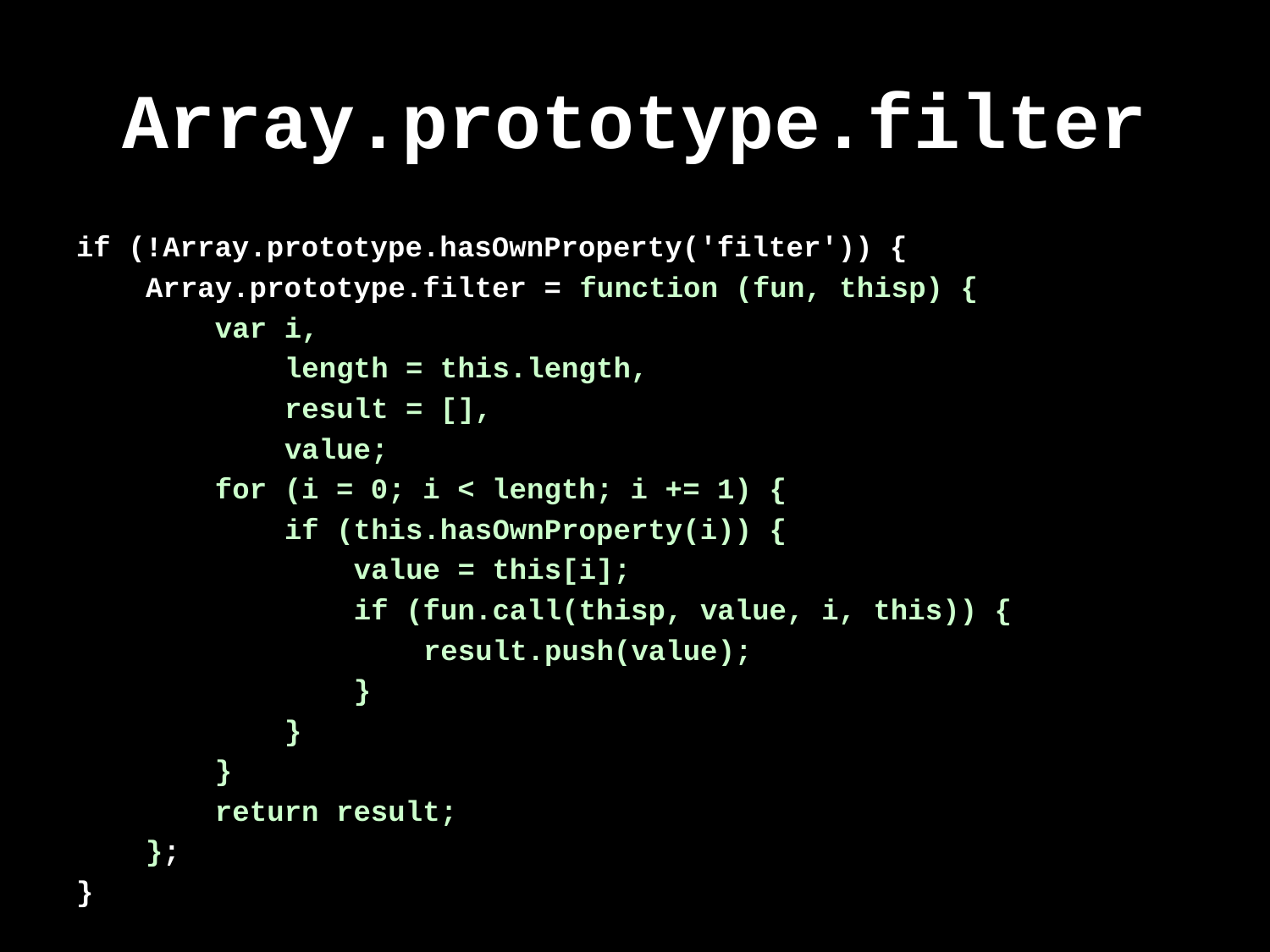

# Array.prototype.filter
if (!Array.prototype.hasOwnProperty('filter')) {
    Array.prototype.filter = function (fun, thisp) {
        var i,
            length = this.length,
            result = [],
            value;
        for (i = 0; i < length; i += 1) {
            if (this.hasOwnProperty(i)) {
                value = this[i];
                if (fun.call(thisp, value, i, this)) {
                    result.push(value);
                }
            }
        }
        return result;
    };
}